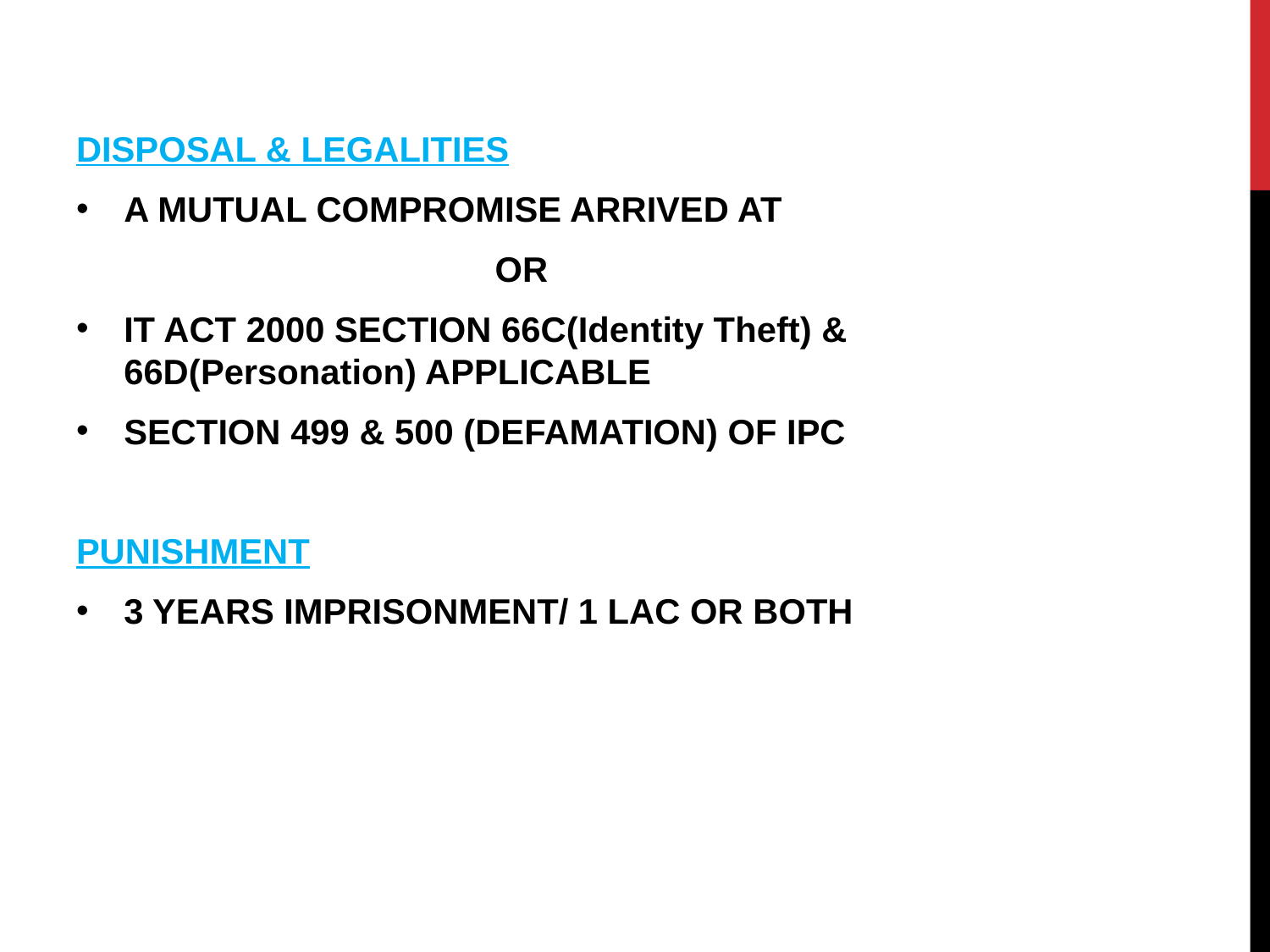

DISPOSAL & LEGALITIES
A MUTUAL COMPROMISE ARRIVED AT
                                           OR
IT ACT 2000 SECTION 66C(Identity Theft) & 66D(Personation) APPLICABLE
SECTION 499 & 500 (DEFAMATION) OF IPC

PUNISHMENT
3 YEARS IMPRISONMENT/ 1 LAC OR BOTH